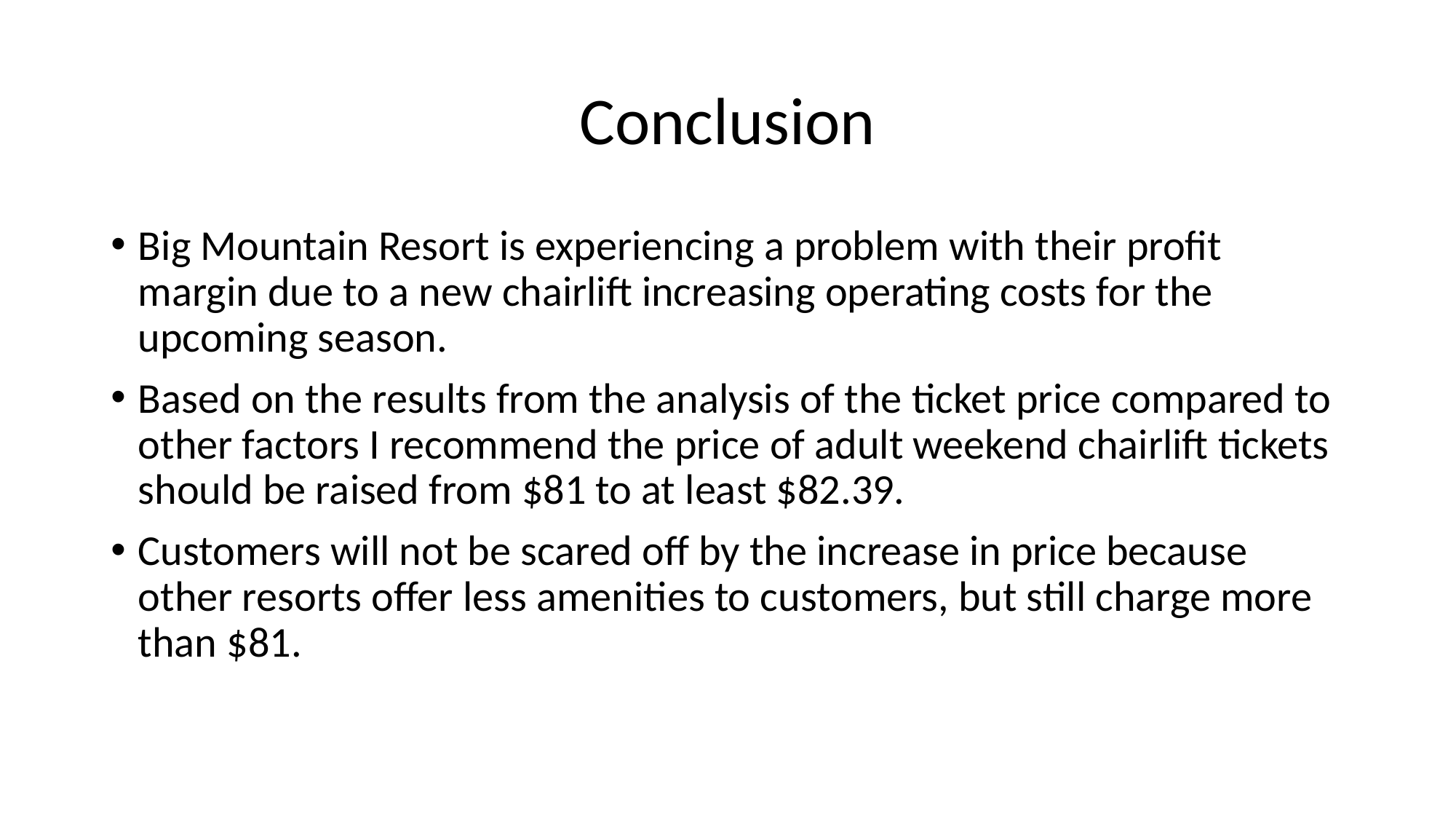

# Conclusion
Big Mountain Resort is experiencing a problem with their profit margin due to a new chairlift increasing operating costs for the upcoming season.
Based on the results from the analysis of the ticket price compared to other factors I recommend the price of adult weekend chairlift tickets should be raised from $81 to at least $82.39.
Customers will not be scared off by the increase in price because other resorts offer less amenities to customers, but still charge more than $81.